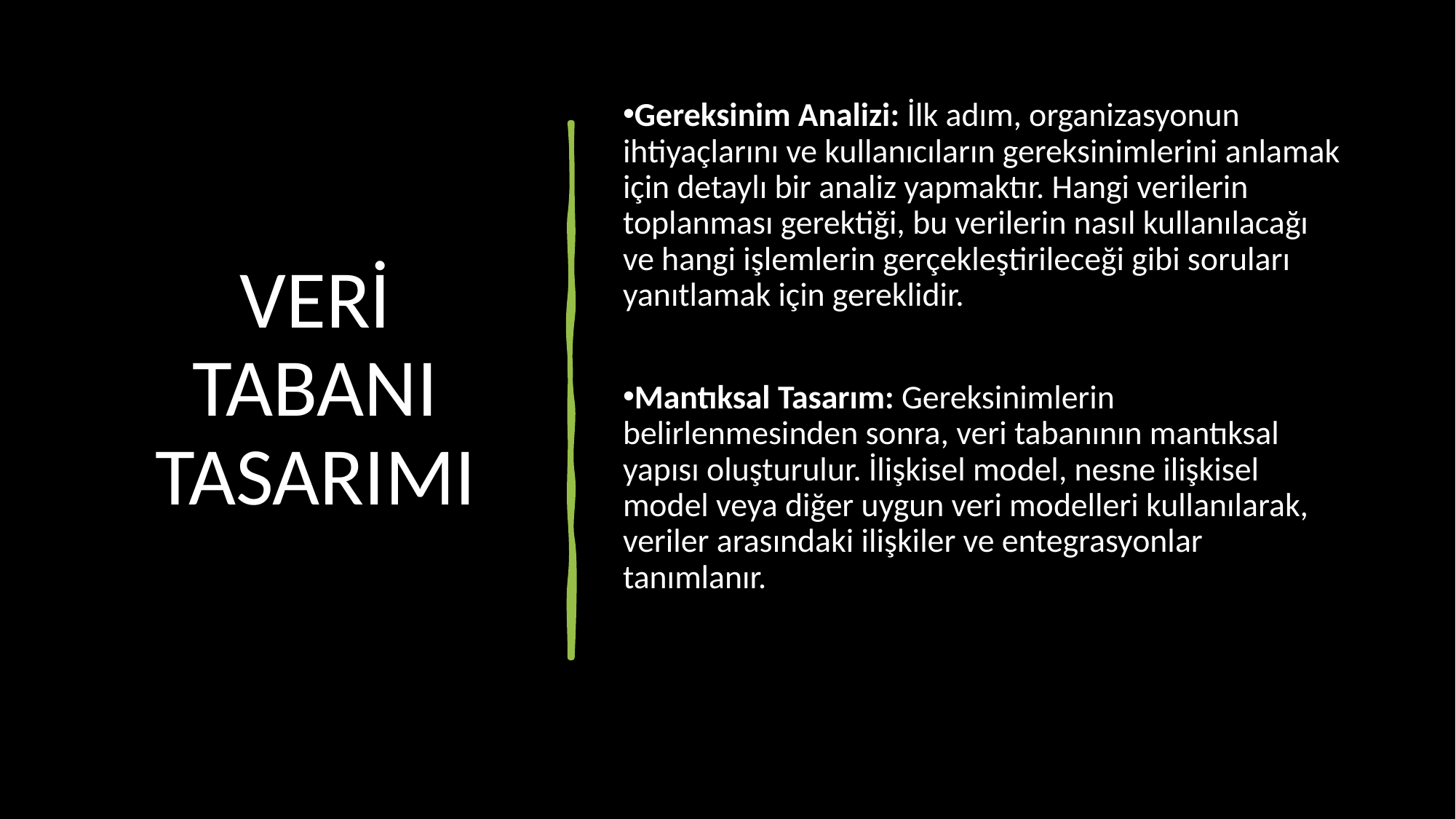

# VERİ TABANI TASARIMI
Gereksinim Analizi: İlk adım, organizasyonun ihtiyaçlarını ve kullanıcıların gereksinimlerini anlamak için detaylı bir analiz yapmaktır. Hangi verilerin toplanması gerektiği, bu verilerin nasıl kullanılacağı ve hangi işlemlerin gerçekleştirileceği gibi soruları yanıtlamak için gereklidir.

Mantıksal Tasarım: Gereksinimlerin belirlenmesinden sonra, veri tabanının mantıksal yapısı oluşturulur. İlişkisel model, nesne ilişkisel model veya diğer uygun veri modelleri kullanılarak, veriler arasındaki ilişkiler ve entegrasyonlar tanımlanır.